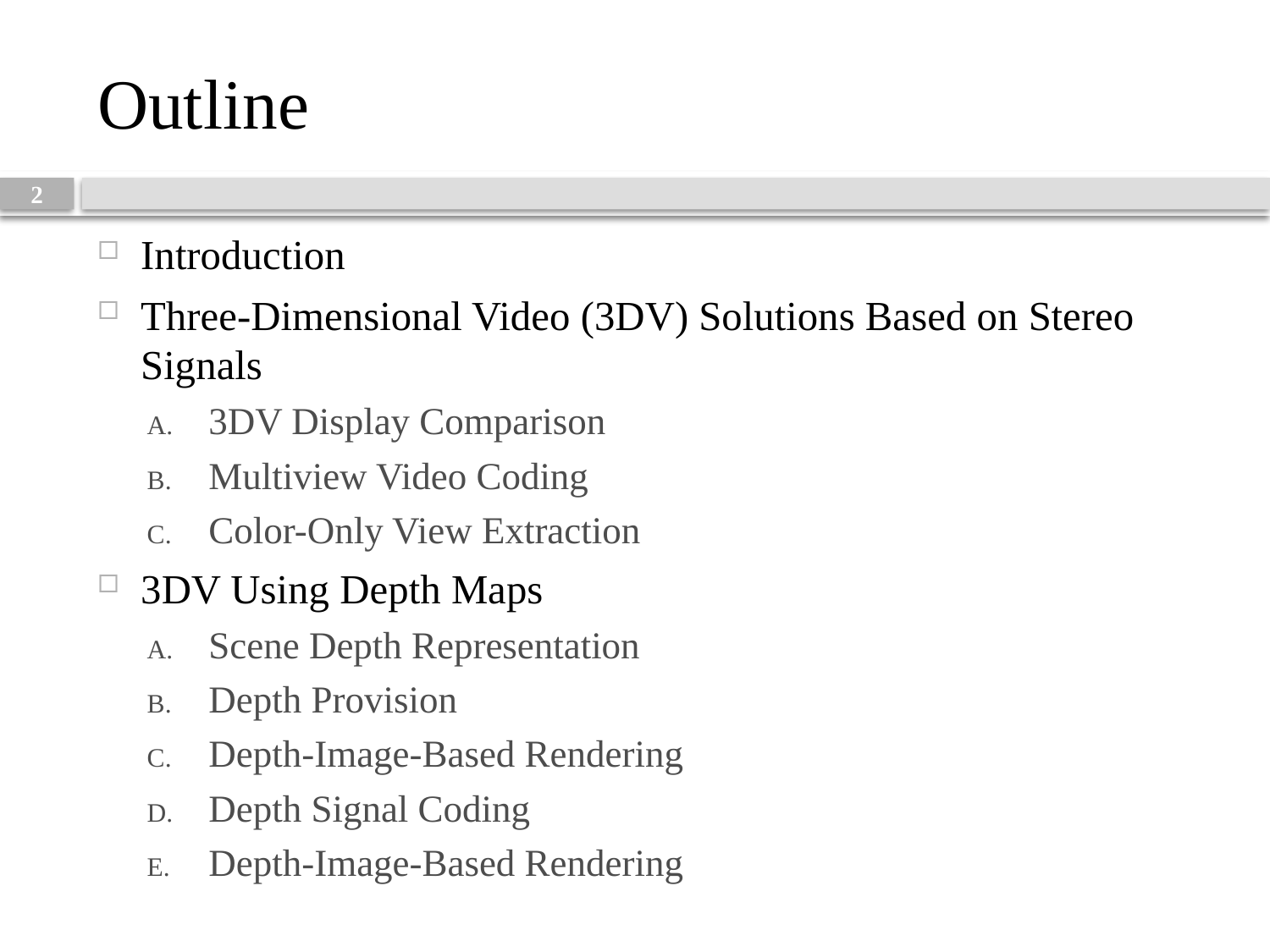

# Outline
2
Introduction
Three-Dimensional Video (3DV) Solutions Based on Stereo Signals
3DV Display Comparison
Multiview Video Coding
Color-Only View Extraction
3DV Using Depth Maps
Scene Depth Representation
Depth Provision
Depth-Image-Based Rendering
Depth Signal Coding
Depth-Image-Based Rendering